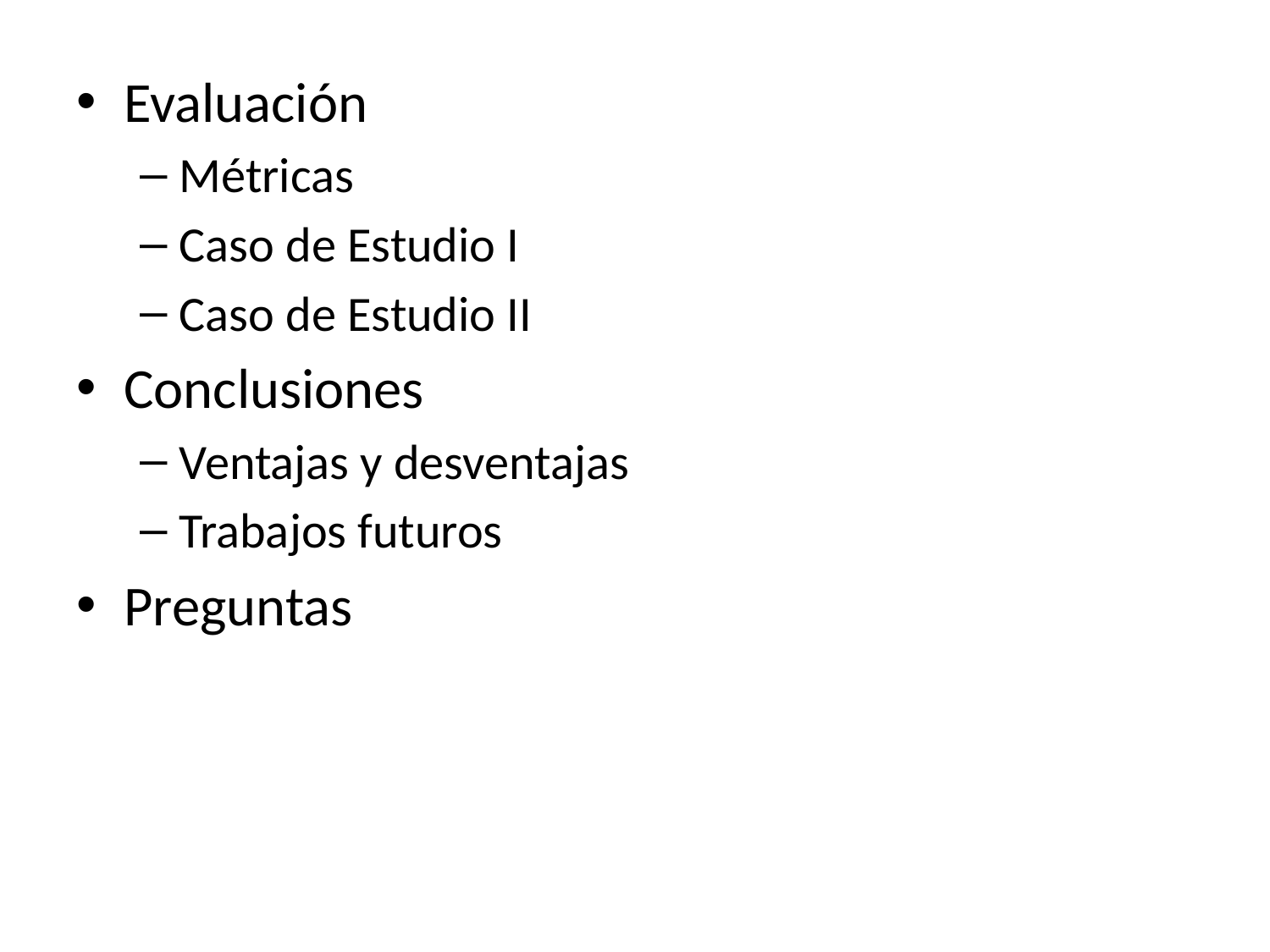

Evaluación
Métricas
Caso de Estudio I
Caso de Estudio II
Conclusiones
Ventajas y desventajas
Trabajos futuros
Preguntas